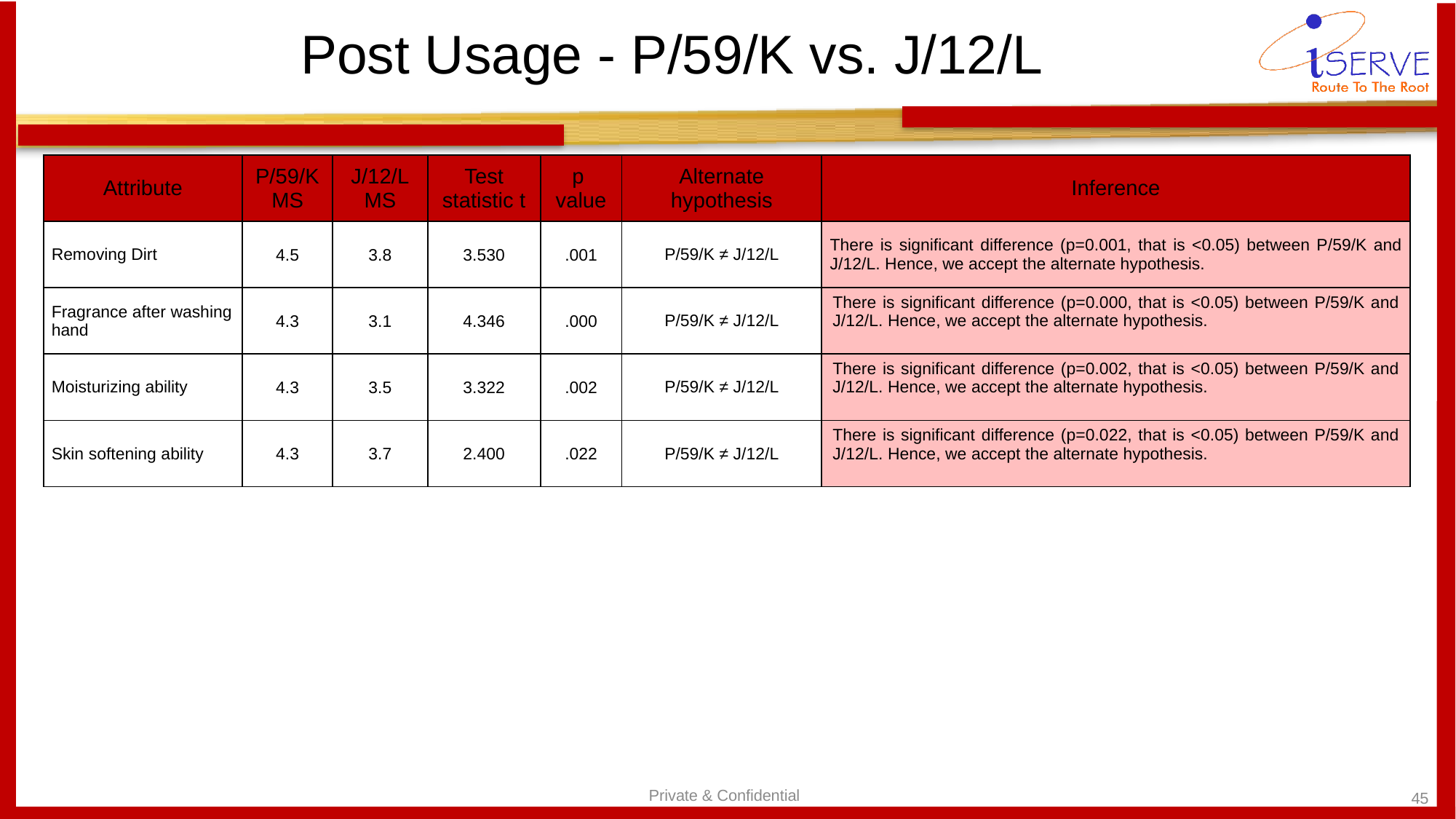

# Post Usage - P/59/K vs. J/12/L
| Attribute | P/59/K MS | J/12/L MS | Test statistic t | p value | Alternate hypothesis | Inference |
| --- | --- | --- | --- | --- | --- | --- |
| Removing Dirt | 4.5 | 3.8 | 3.530 | .001 | P/59/K ≠ J/12/L | There is significant difference (p=0.001, that is <0.05) between P/59/K and J/12/L. Hence, we accept the alternate hypothesis. |
| Fragrance after washing hand | 4.3 | 3.1 | 4.346 | .000 | P/59/K ≠ J/12/L | There is significant difference (p=0.000, that is <0.05) between P/59/K and J/12/L. Hence, we accept the alternate hypothesis. |
| Moisturizing ability | 4.3 | 3.5 | 3.322 | .002 | P/59/K ≠ J/12/L | There is significant difference (p=0.002, that is <0.05) between P/59/K and J/12/L. Hence, we accept the alternate hypothesis. |
| Skin softening ability | 4.3 | 3.7 | 2.400 | .022 | P/59/K ≠ J/12/L | There is significant difference (p=0.022, that is <0.05) between P/59/K and J/12/L. Hence, we accept the alternate hypothesis. |
Private & Confidential
45